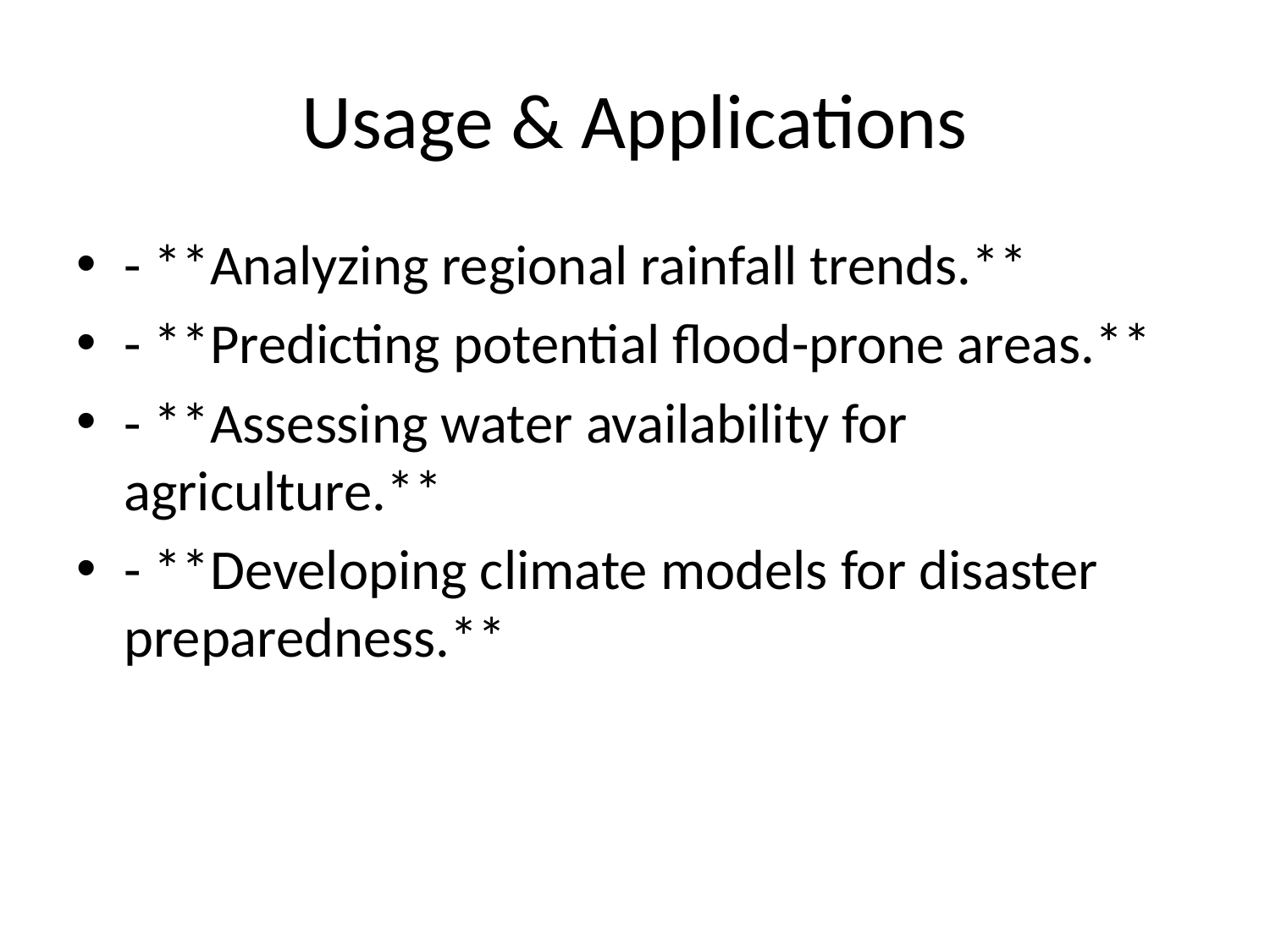

# Usage & Applications
- **Analyzing regional rainfall trends.**
- **Predicting potential flood-prone areas.**
- **Assessing water availability for agriculture.**
- **Developing climate models for disaster preparedness.**